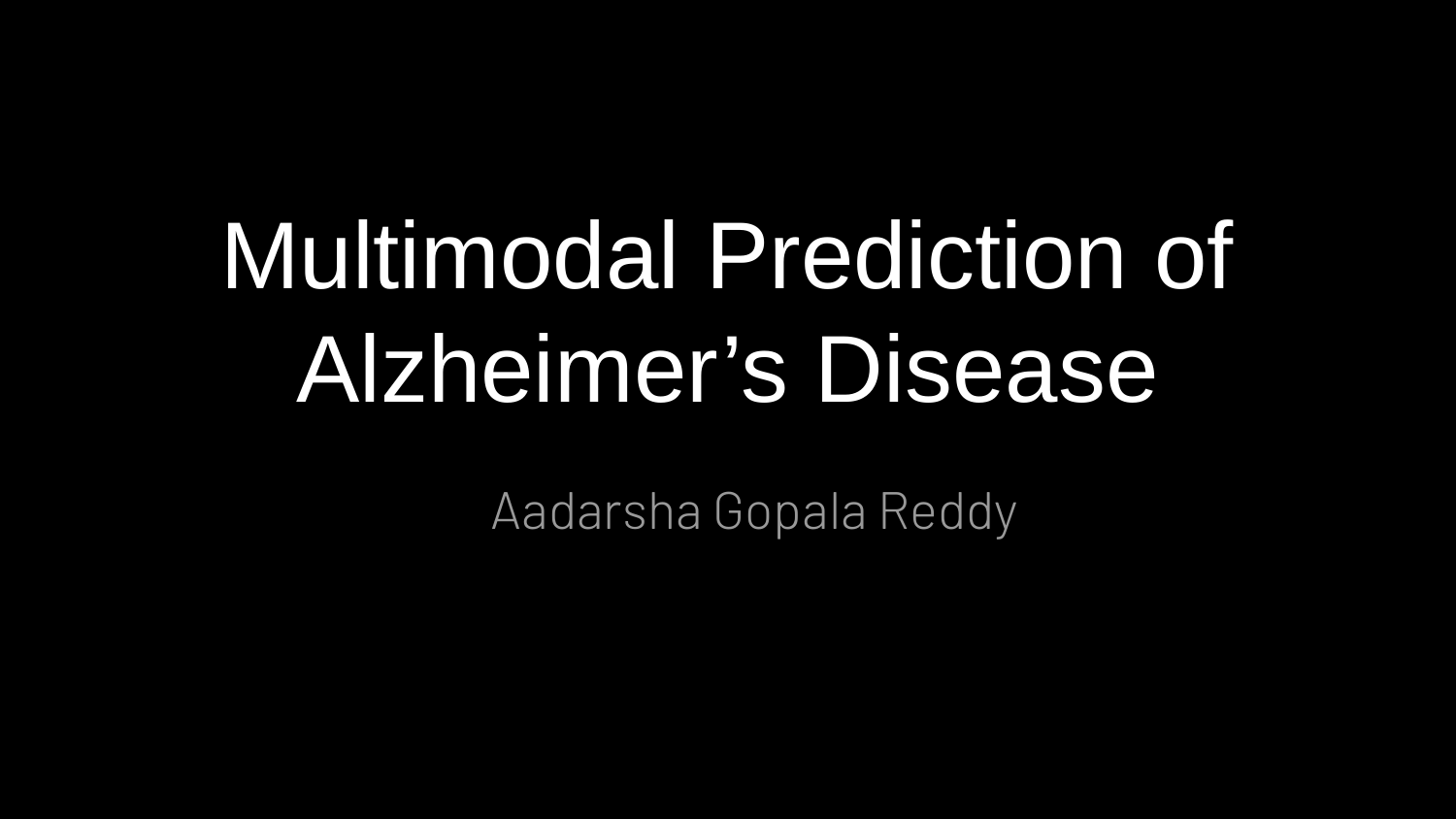

# Multimodal Prediction of Alzheimer’s Disease
Aadarsha Gopala Reddy